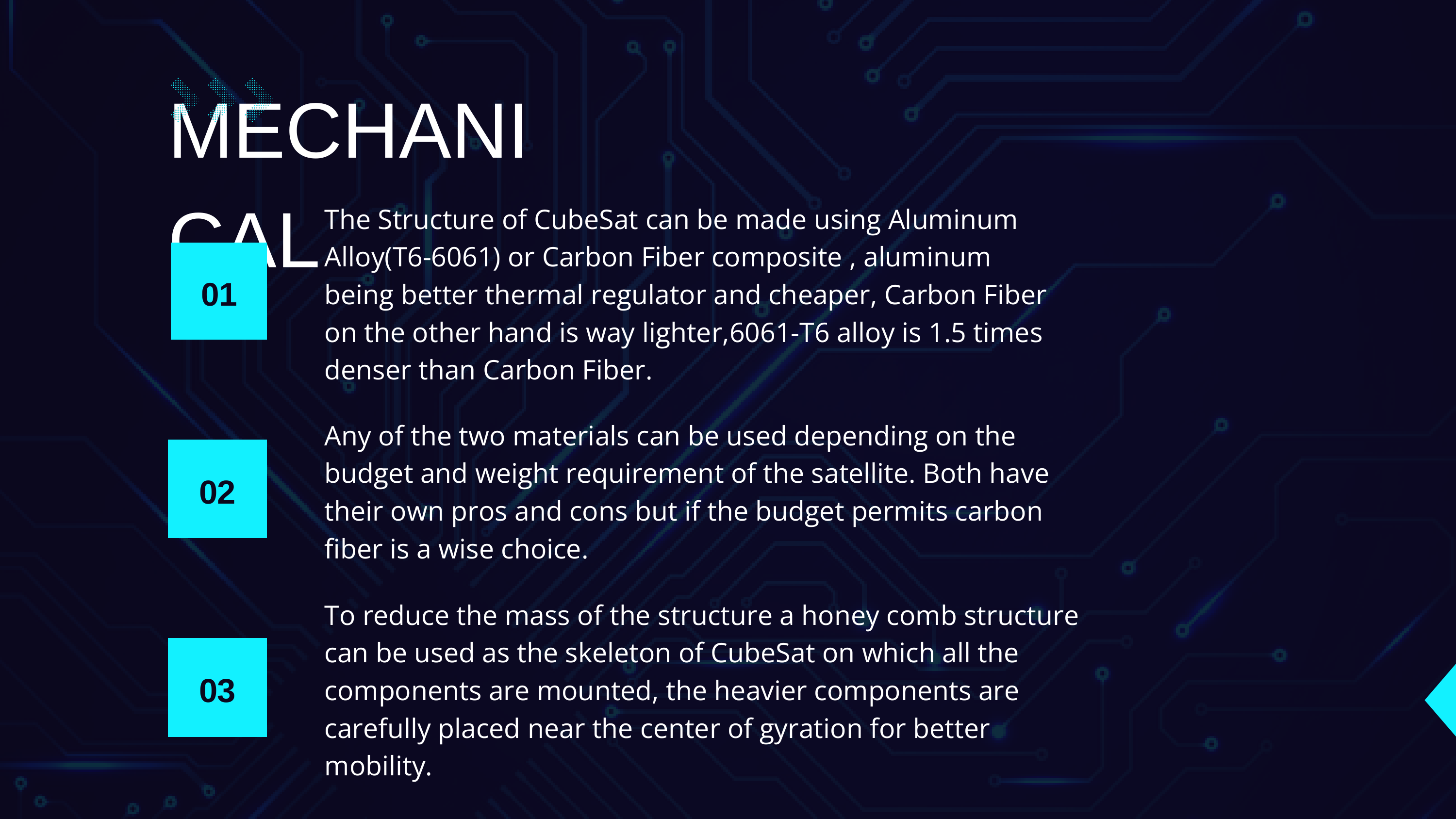

MECHANICAL

The Structure of CubeSat can be made using Aluminum Alloy(T6-6061) or Carbon Fiber composite , aluminum being better thermal regulator and cheaper, Carbon Fiber on the other hand is way lighter,6061-T6 alloy is 1.5 times denser than Carbon Fiber.

01
Any of the two materials can be used depending on the budget and weight requirement of the satellite. Both have their own pros and cons but if the budget permits carbon fiber is a wise choice.

02
To reduce the mass of the structure a honey comb structure can be used as the skeleton of CubeSat on which all the components are mounted, the heavier components are carefully placed near the center of gyration for better mobility.

03